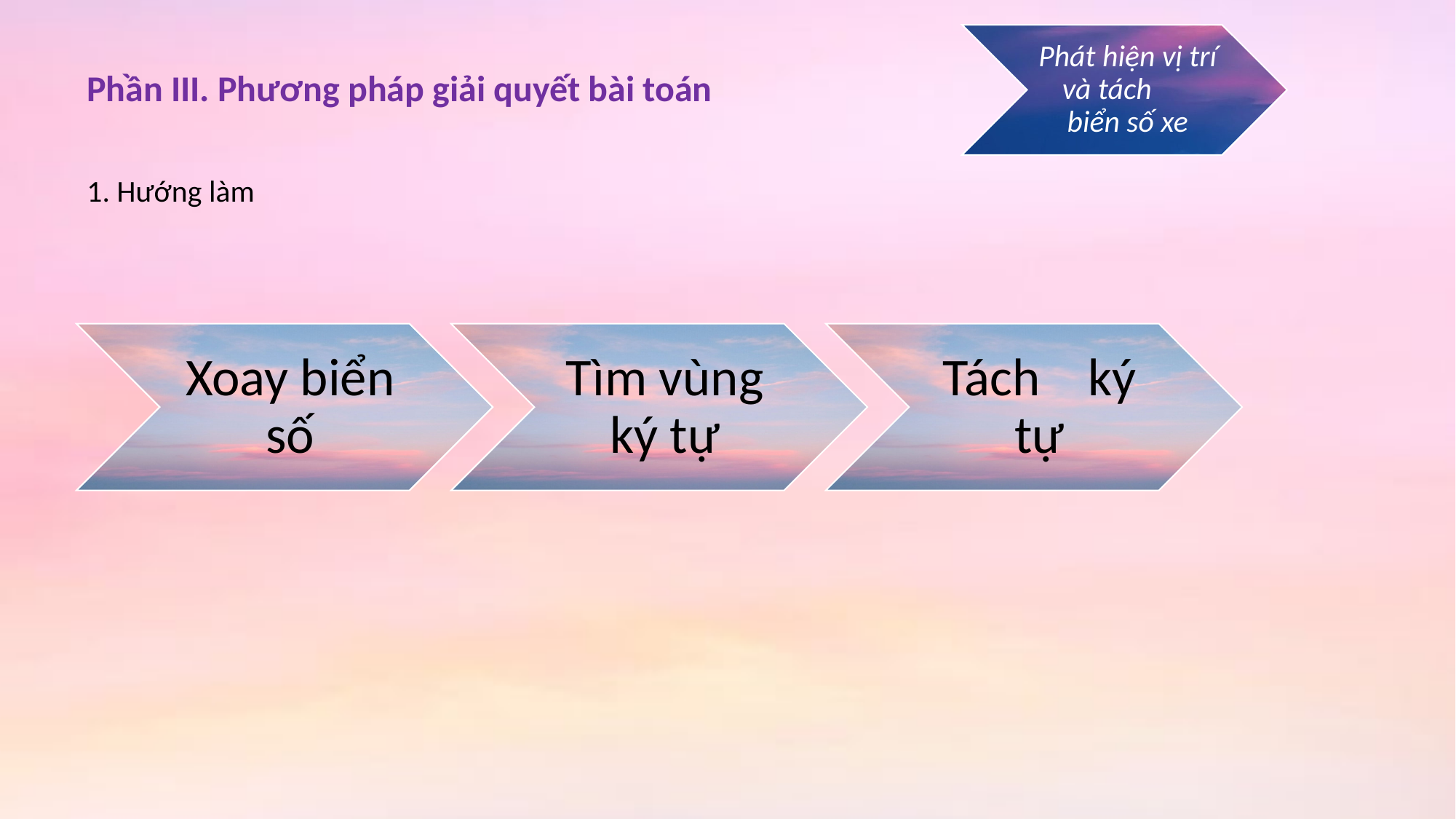

Phát hiện vị trí và tách       biển số xe
Phần III. Phương pháp giải quyết bài toán
1. Hướng làm

Xoay biển số
Tìm vùng ký tự
Tách    ký tự